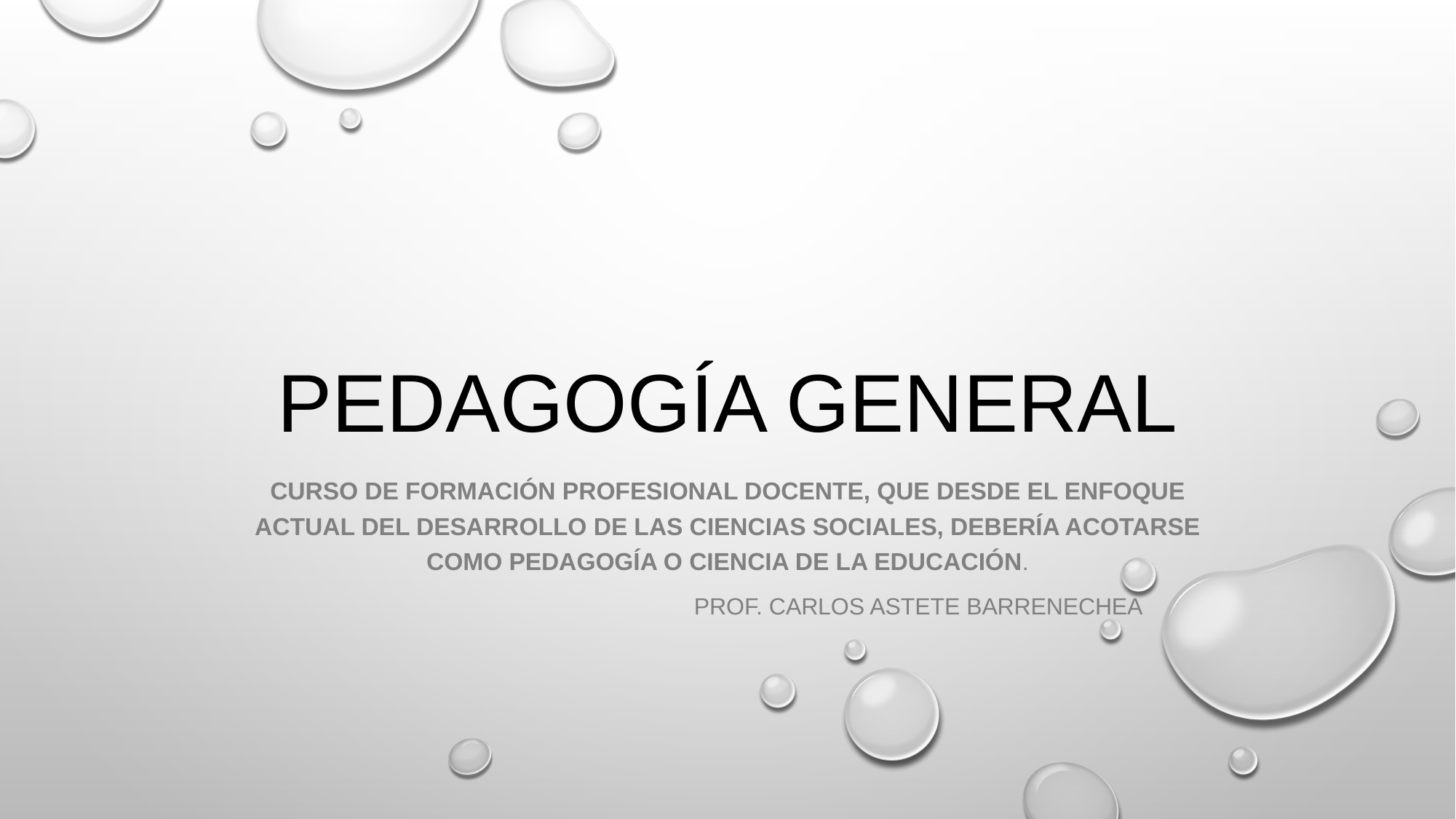

# Pedagogía general
Curso de formación profesional docente, que desde el enfoque actual del desarrollo de las ciencias sociales, debería acotarse como pedagogía o ciencia de la educación.
					Prof. Carlos astete barrenechea